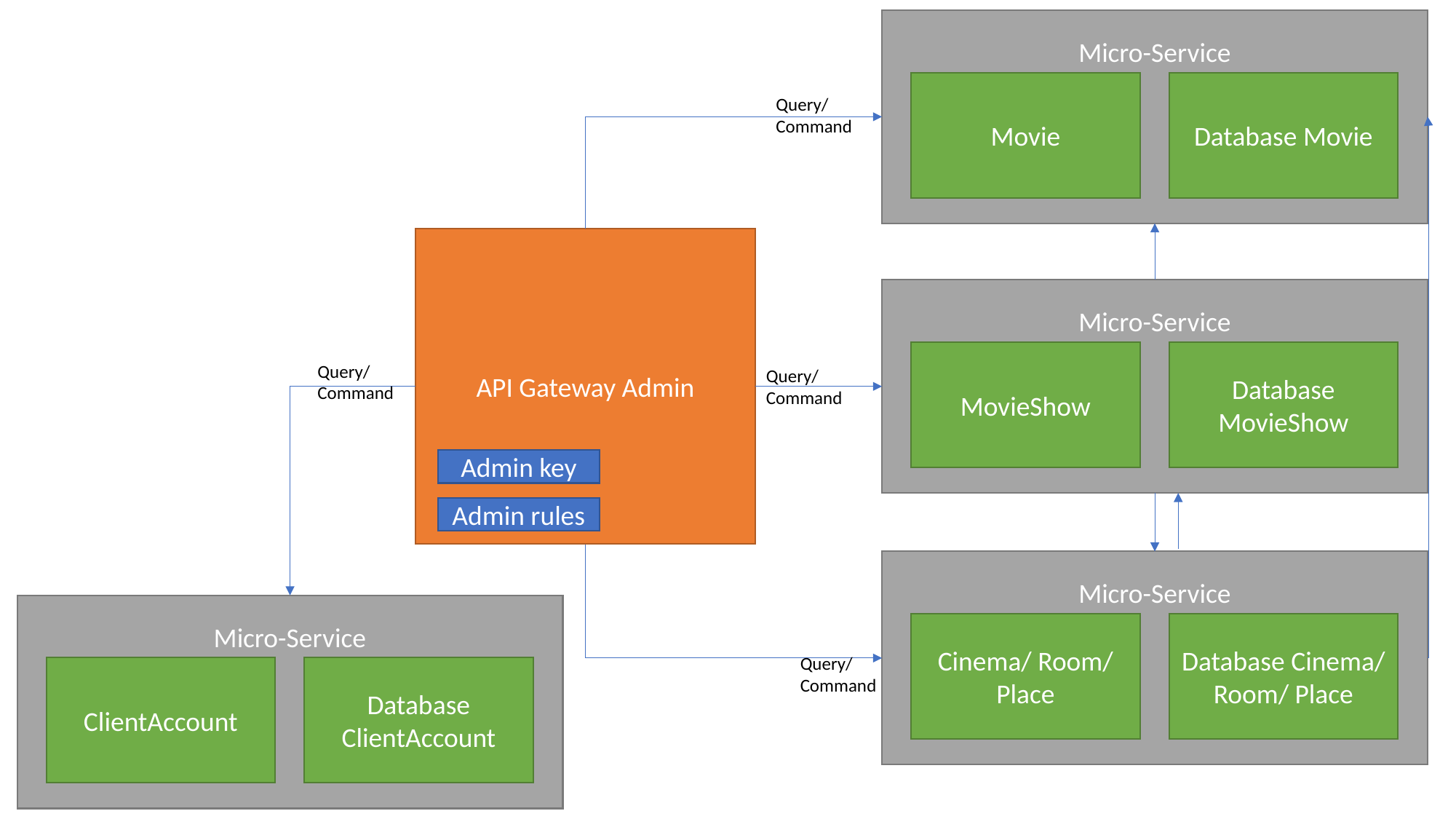

Micro-Service

Movie
Database Movie
Query/
Command
API Gateway Admin
Micro-Service

MovieShow
Database MovieShow
Query/
Command
Query/
Command
Admin key
Admin rules
Micro-Service

Micro-Service

Cinema/ Room/ Place
Database Cinema/ Room/ Place
Query/
Command
ClientAccount
Database ClientAccount